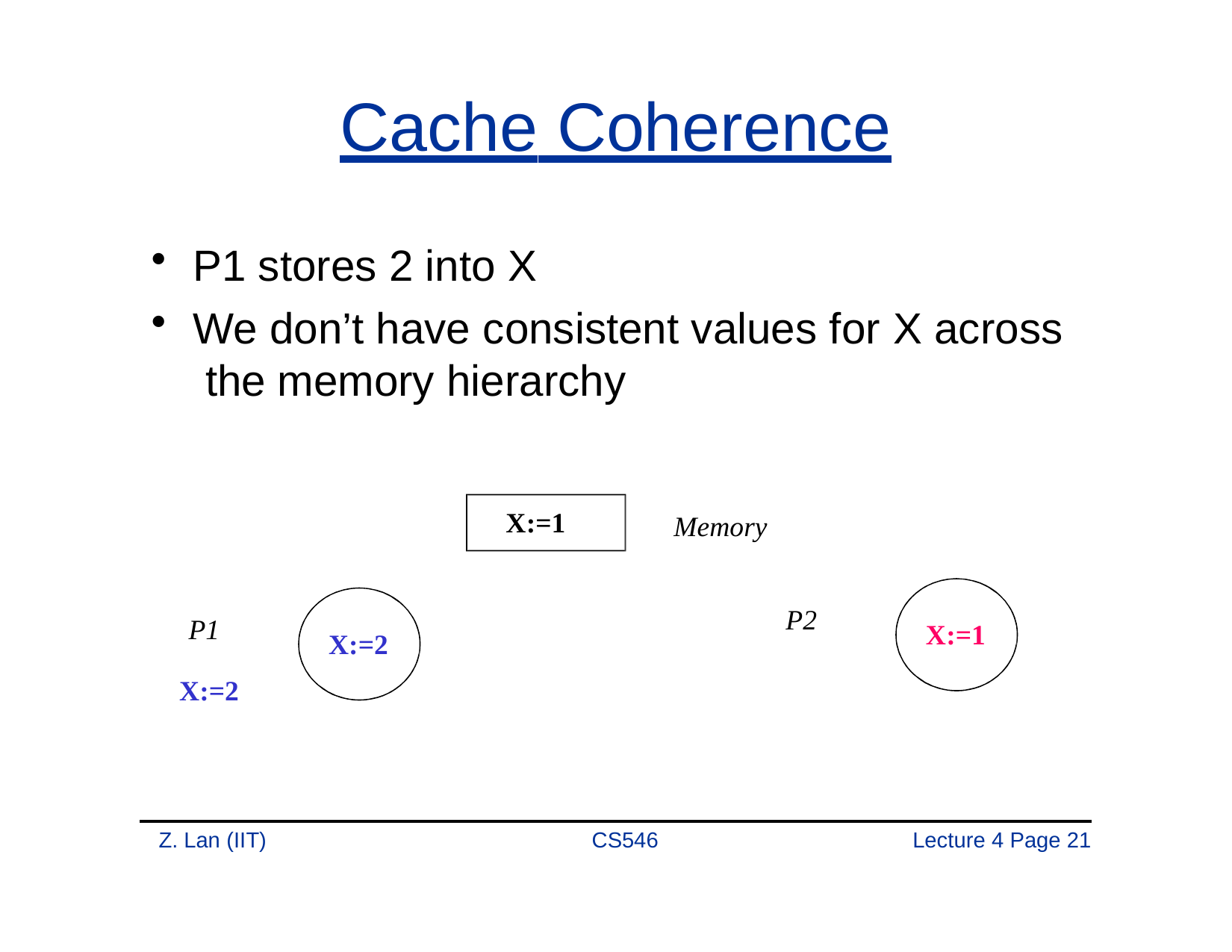

# Cache Coherence
P1 stores 2 into X
We don’t have consistent values for X across  the memory hierarchy

X:=1
Memory

P2
P1
X:=1
X:=2
X:=2

Z. Lan (IIT)
CS546
Lecture 4 Page 21